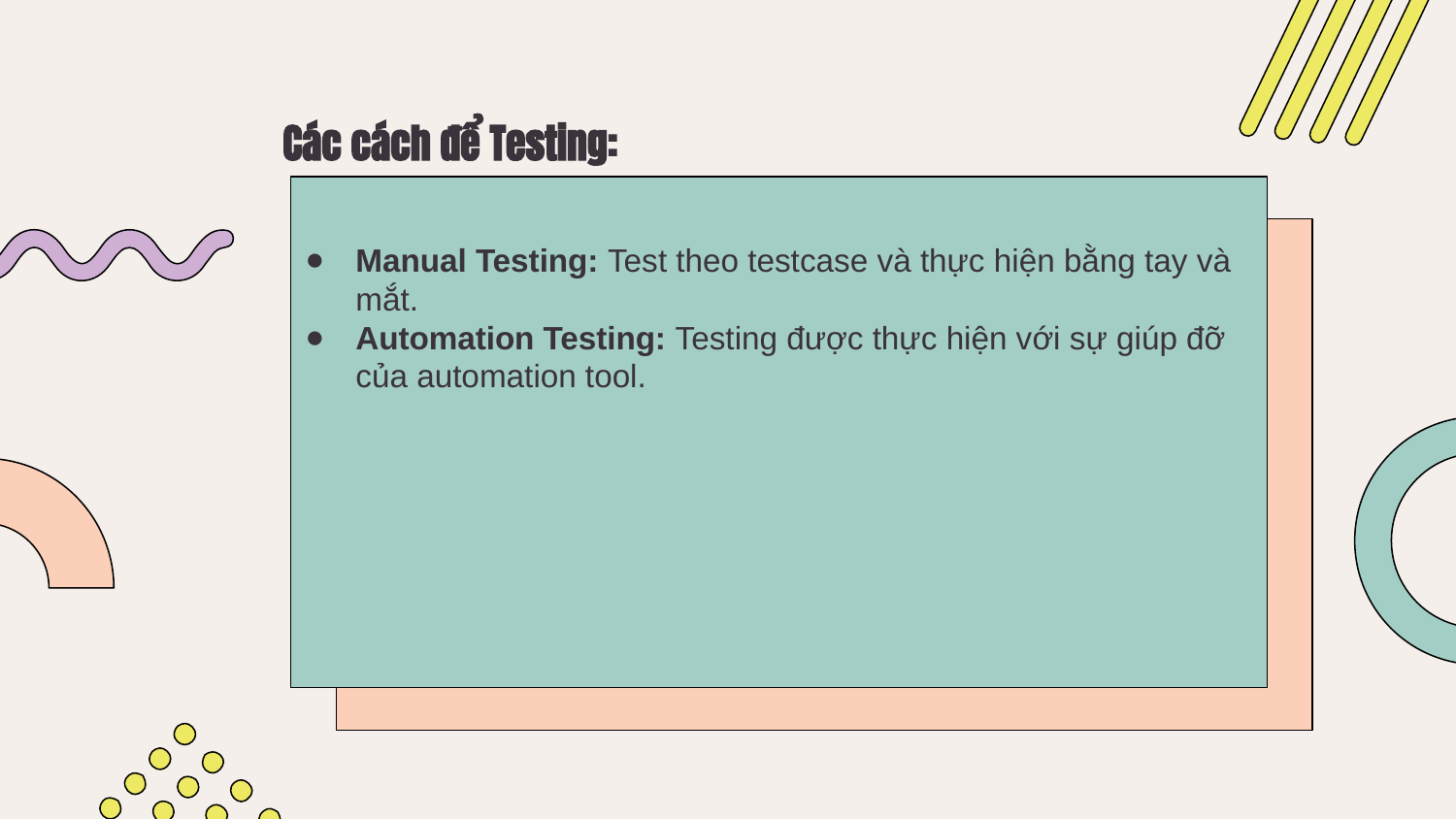

Manual Testing: Test theo testcase và thực hiện bằng tay và mắt.
Automation Testing: Testing được thực hiện với sự giúp đỡ của automation tool.
# Các cách để Testing: